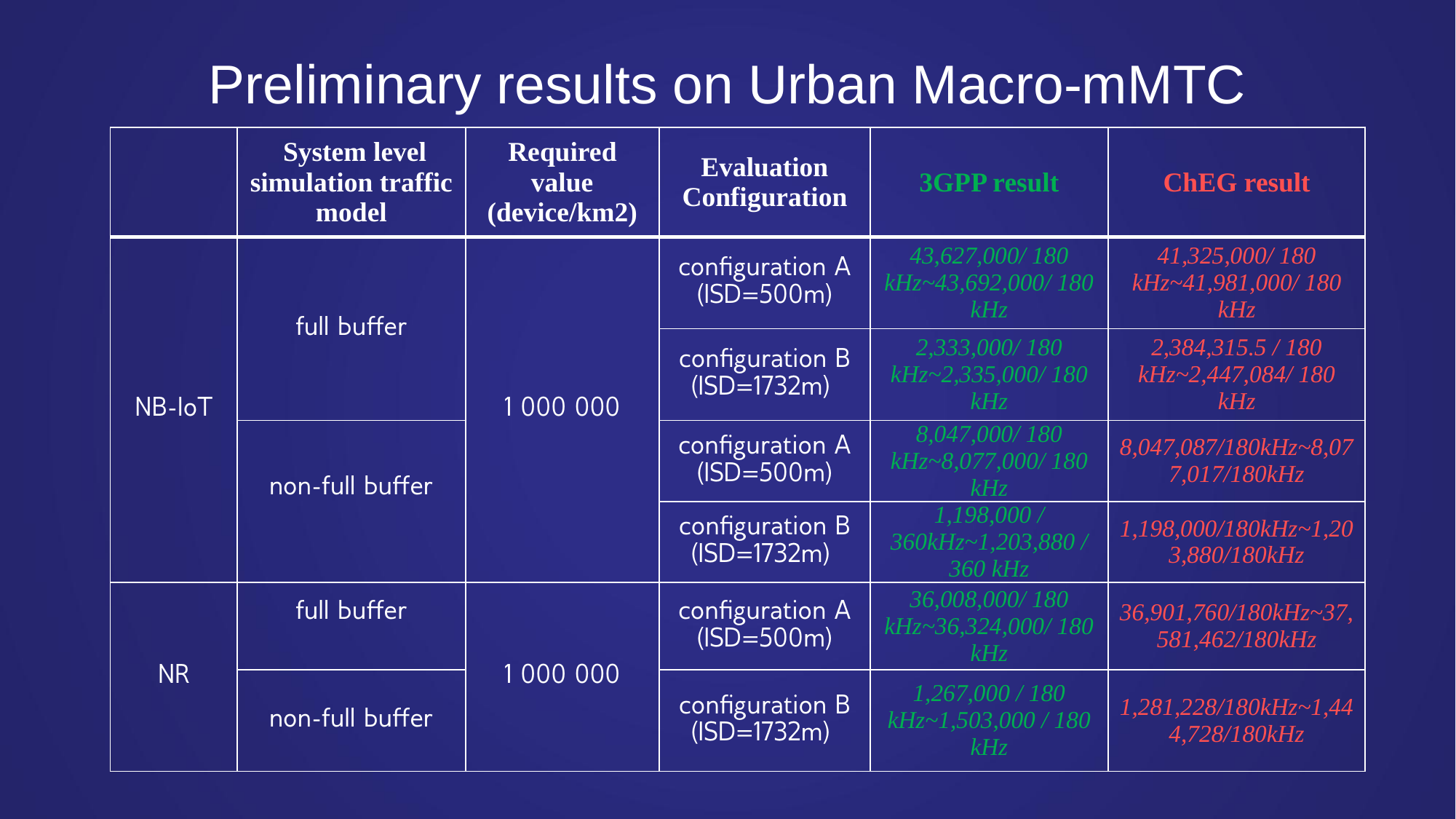

# Preliminary results on Urban Macro-mMTC
|  | System level simulation traffic model | Required value (device/km2) | Evaluation Configuration | 3GPP result | ChEG result |
| --- | --- | --- | --- | --- | --- |
| NB-IoT | full buffer | 1 000 000 | configuration A (ISD=500m) | 43,627,000/ 180 kHz~43,692,000/ 180 kHz | 41,325,000/ 180 kHz~41,981,000/ 180 kHz |
|  |  |  | configuration B (ISD=1732m) | 2,333,000/ 180 kHz~2,335,000/ 180 kHz | 2,384,315.5 / 180 kHz~2,447,084/ 180 kHz |
|  | non-full buffer |  | configuration A (ISD=500m) | 8,047,000/ 180 kHz~8,077,000/ 180 kHz | 8,047,087/180kHz~8,077,017/180kHz |
|  |  |  | configuration B (ISD=1732m) | 1,198,000 / 360kHz~1,203,880 / 360 kHz | 1,198,000/180kHz~1,203,880/180kHz |
| NR | full buffer | 1 000 000 | configuration A (ISD=500m) | 36,008,000/ 180 kHz~36,324,000/ 180 kHz | 36,901,760/180kHz~37,581,462/180kHz |
|  | non-full buffer |  | configuration B (ISD=1732m) | 1,267,000 / 180 kHz~1,503,000 / 180 kHz | 1,281,228/180kHz~1,444,728/180kHz |